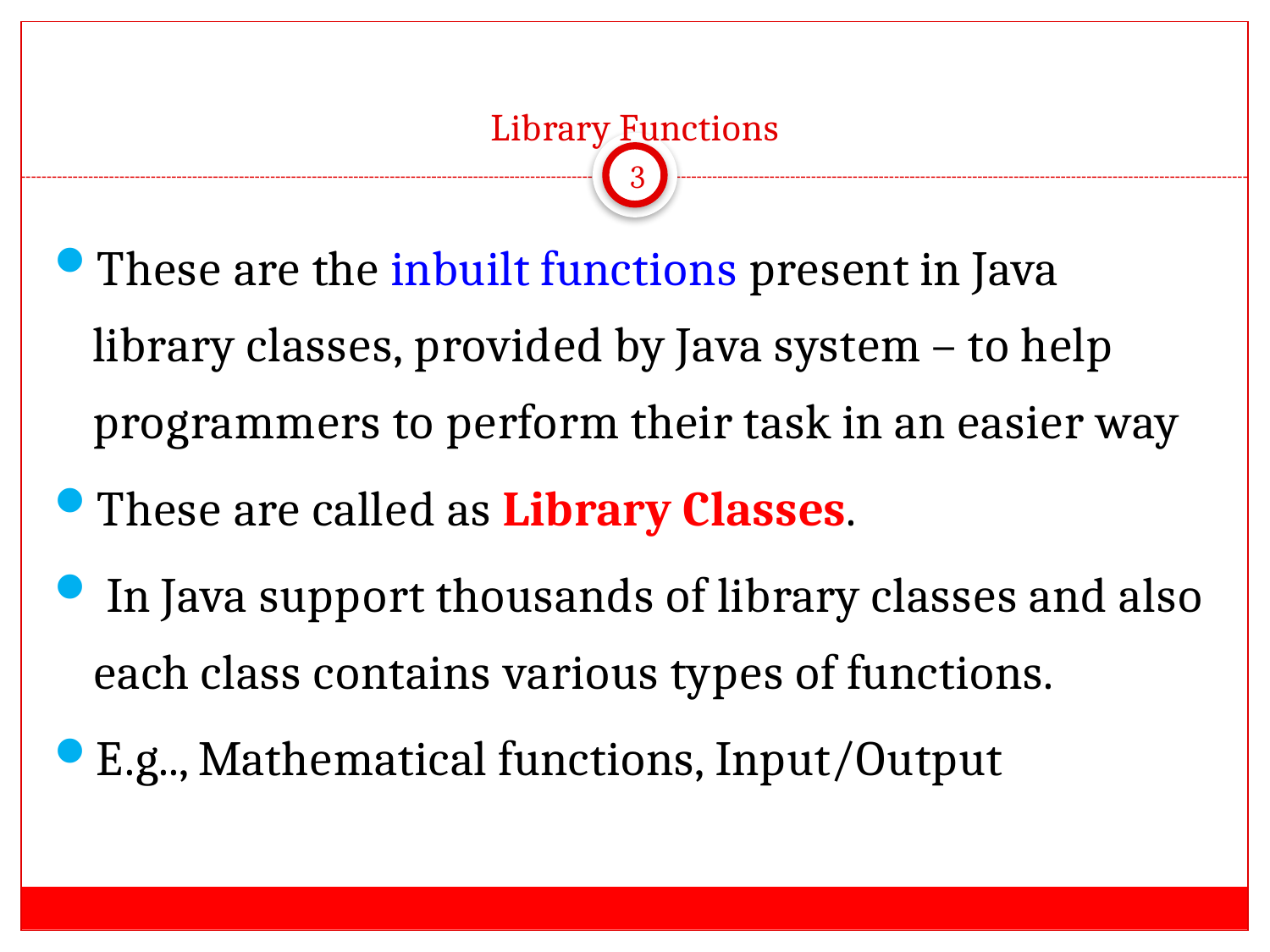

# Library Functions
3
These are the inbuilt functions present in Java library classes, provided by Java system – to help programmers to perform their task in an easier way
These are called as Library Classes.
 In Java support thousands of library classes and also each class contains various types of functions.
E.g.., Mathematical functions, Input/Output